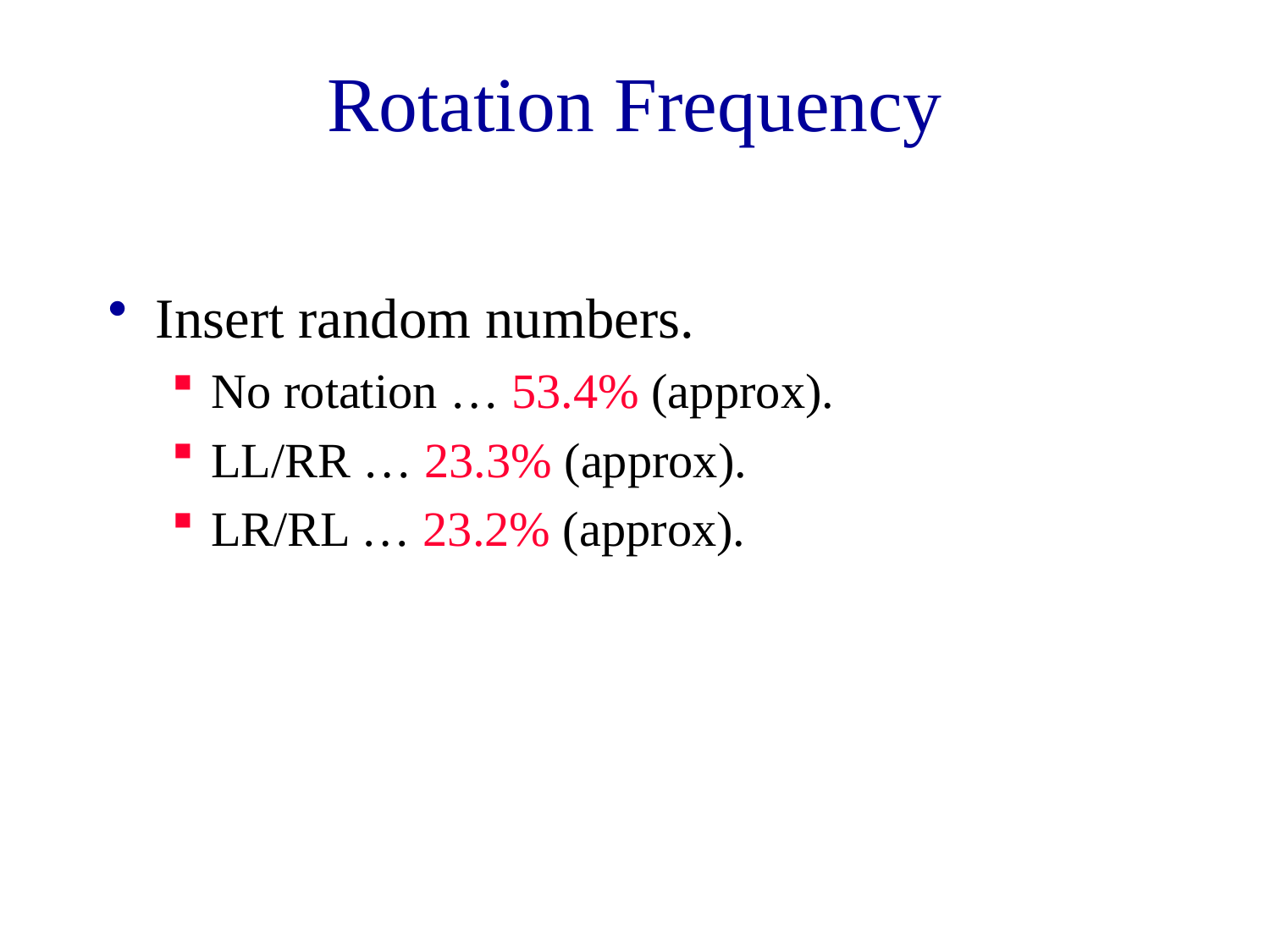

# Rotation Frequency
Insert random numbers.
No rotation … 53.4% (approx).
LL/RR … 23.3% (approx).
LR/RL … 23.2% (approx).